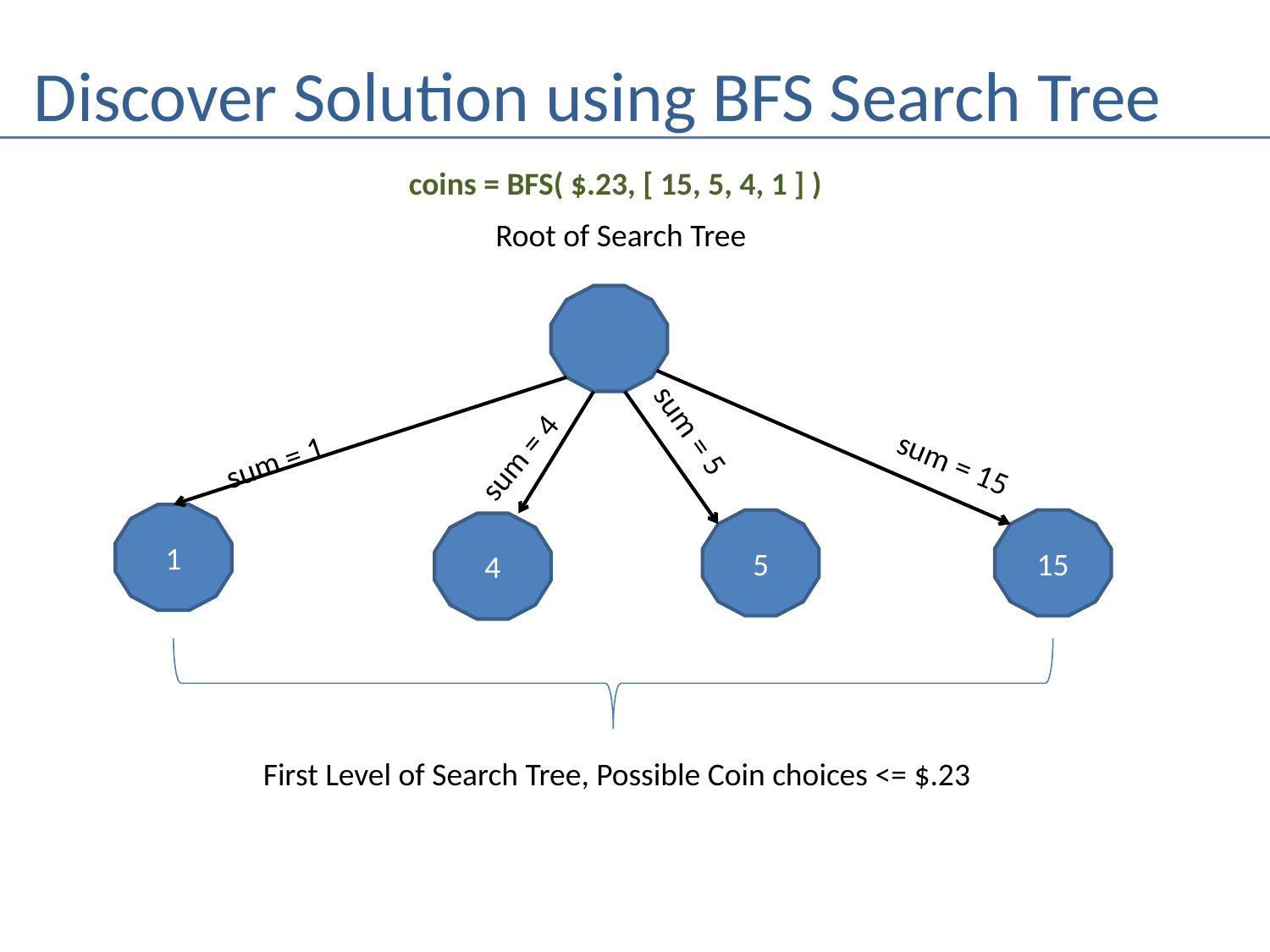

# Discover Solution using BFS Search Tree
coins = BFS( $.23, [ 15, 5, 4, 1 ] )
Root of Search Tree

sum = 5
sum = 4
sum = 1
sum = 15
1
5
15
4
First Level of Search Tree, Possible Coin choices <= $.23